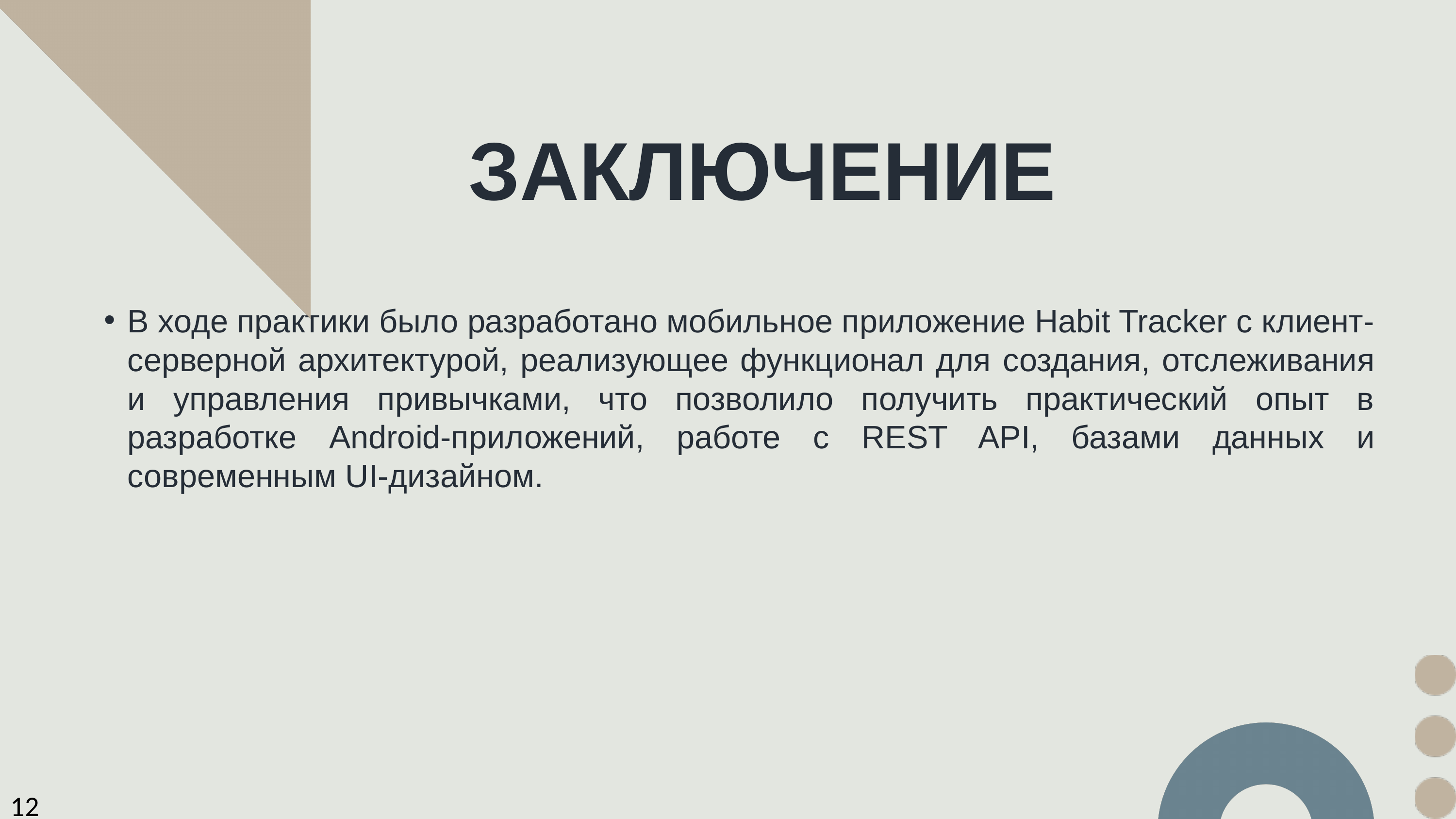

ЗАКЛЮЧЕНИЕ
В ходе практики было разработано мобильное приложение Habit Tracker с клиент-серверной архитектурой, реализующее функционал для создания, отслеживания и управления привычками, что позволило получить практический опыт в разработке Android-приложений, работе с REST API, базами данных и современным UI-дизайном.

12